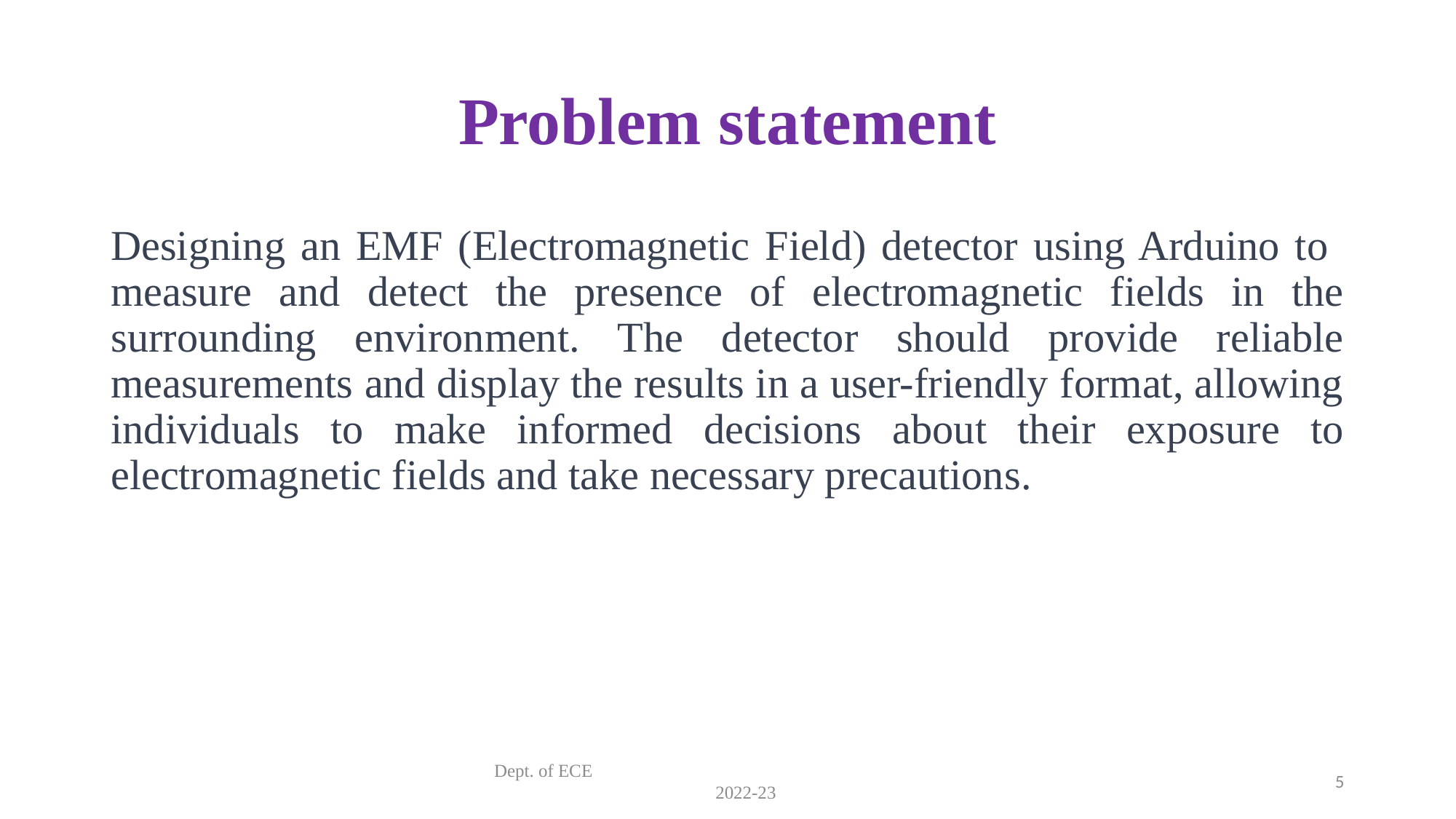

# Problem statement
Designing an EMF (Electromagnetic Field) detector using Arduino to  measure and detect the presence of electromagnetic fields in the surrounding environment. The detector should provide reliable measurements and display the results in a user-friendly format, allowing individuals to make informed decisions about their exposure to electromagnetic fields and take necessary precautions.
Dept. of ECE                                                                                          2022-23
5